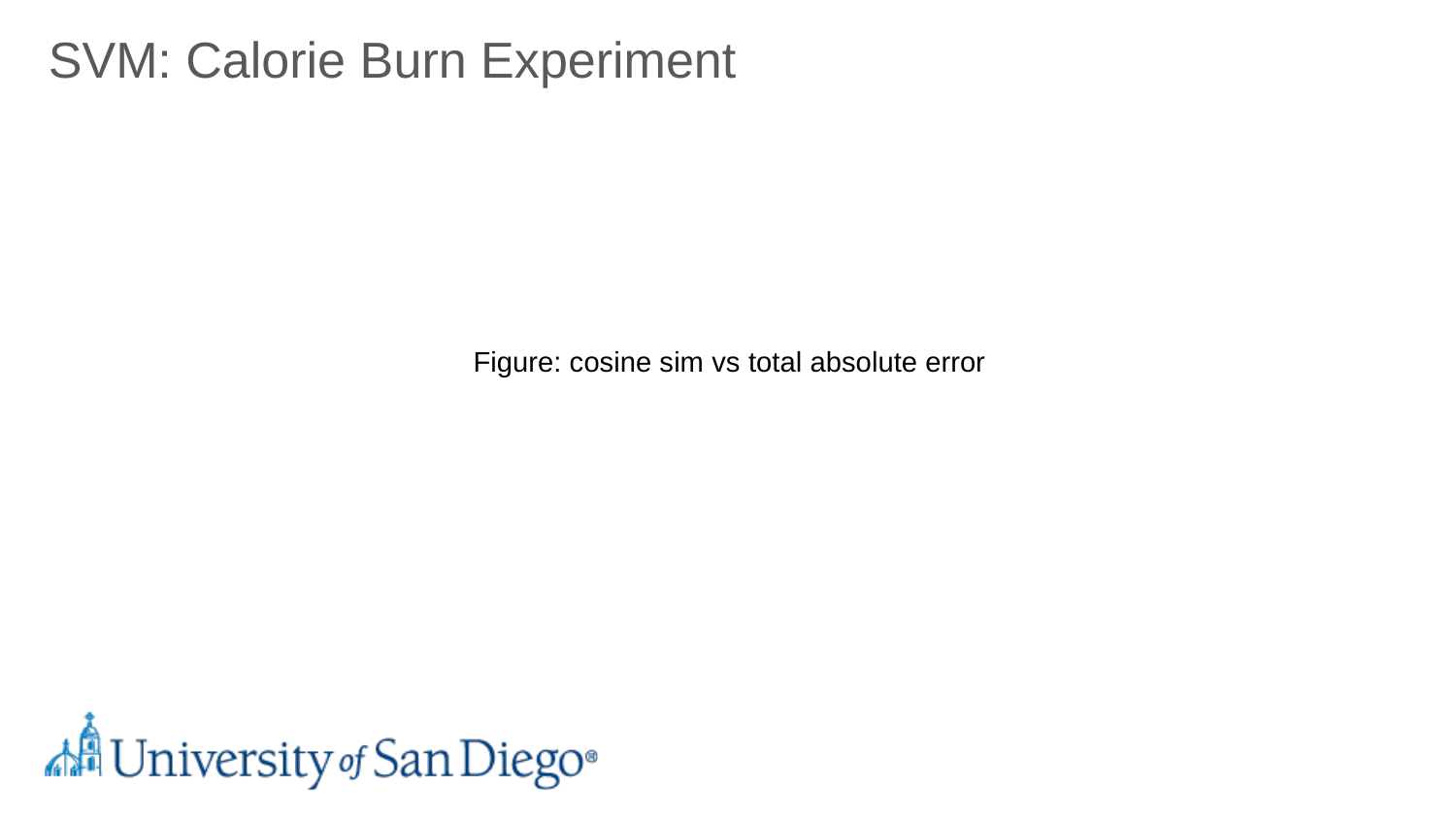

SVM: Calorie Burn Experiment
Figure: cosine sim vs total absolute error